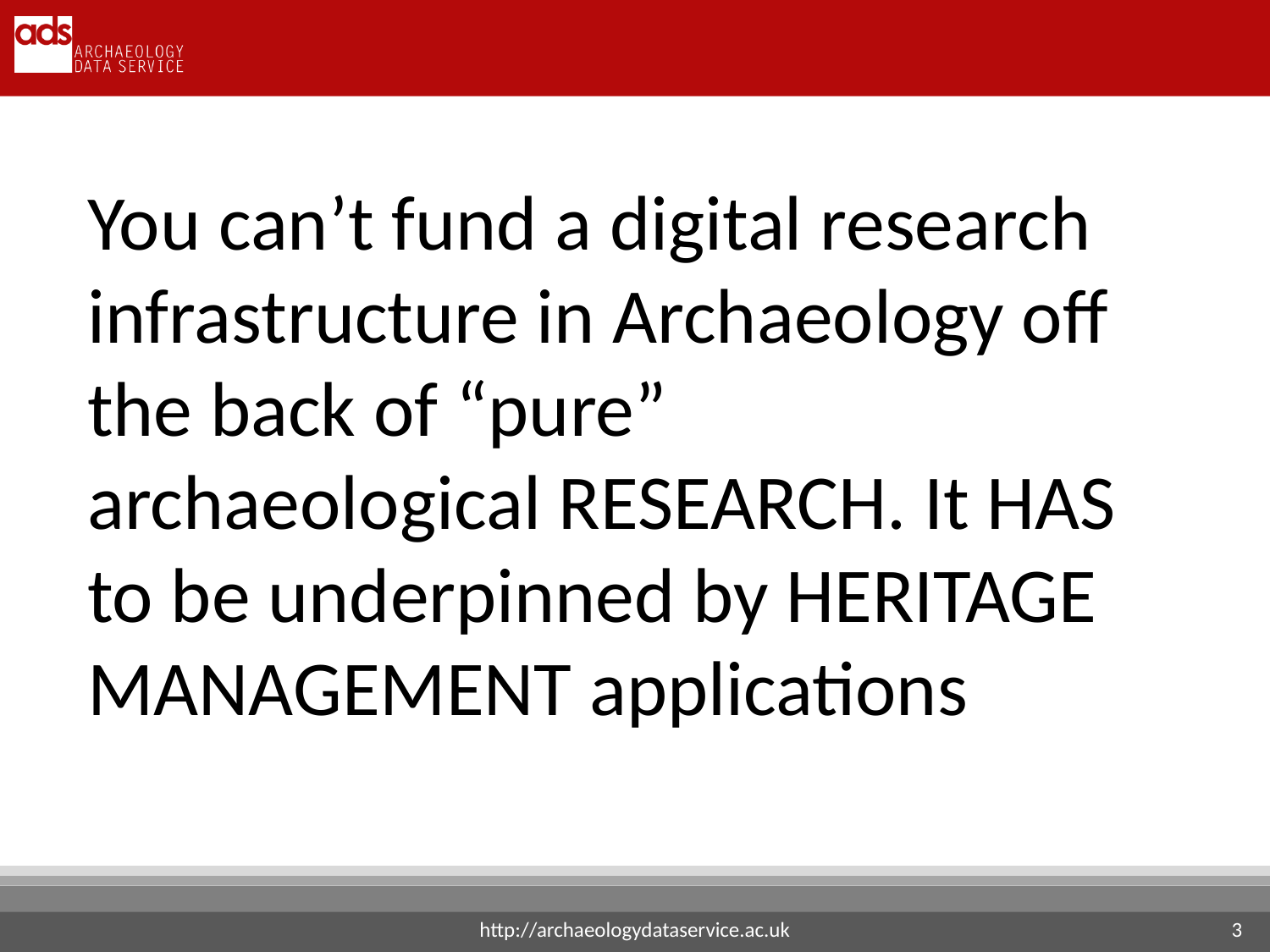

You can’t fund a digital research infrastructure in Archaeology off the back of “pure” archaeological RESEARCH. It HAS to be underpinned by HERITAGE MANAGEMENT applications
http://archaeologydataservice.ac.uk